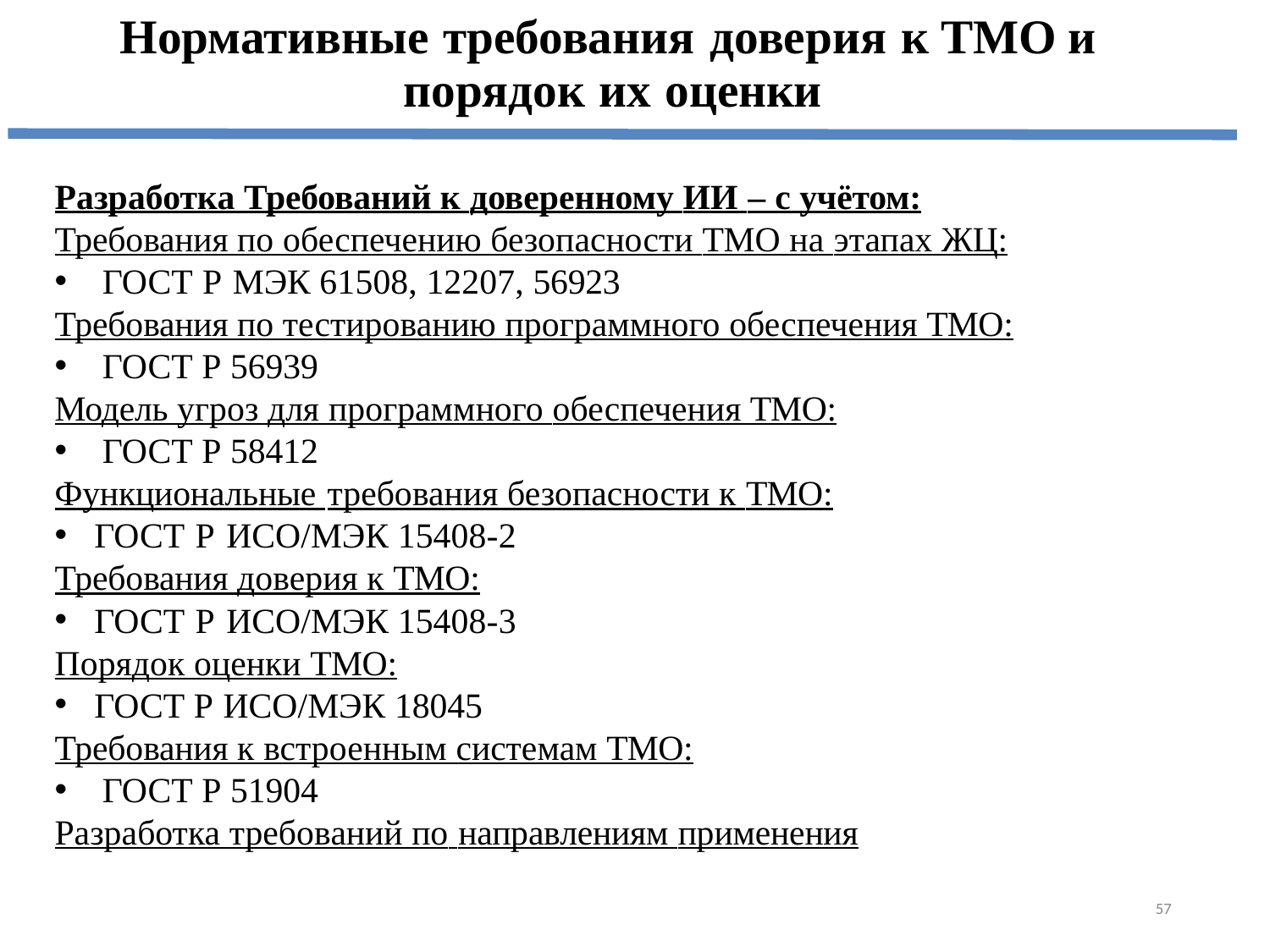

# Нормативные требования доверия к ТМО и порядок их оценки

Разработка Требований к доверенному ИИ – с учётом:
Требования по обеспечению безопасности ТМО на этапах ЖЦ:
ГОСТ Р МЭК 61508, 12207, 56923
Требования по тестированию программного обеспечения ТМО:
ГОСТ Р 56939
Модель угроз для программного обеспечения ТМО:
ГОСТ Р 58412
Функциональные требования безопасности к ТМО:
ГОСТ Р ИСО/МЭК 15408-2
Требования доверия к ТМО:
ГОСТ Р ИСО/МЭК 15408-3
Порядок оценки ТМО:
ГОСТ Р ИСО/МЭК 18045
Требования к встроенным системам ТМО:
ГОСТ Р 51904
Разработка требований по направлениям применения
57